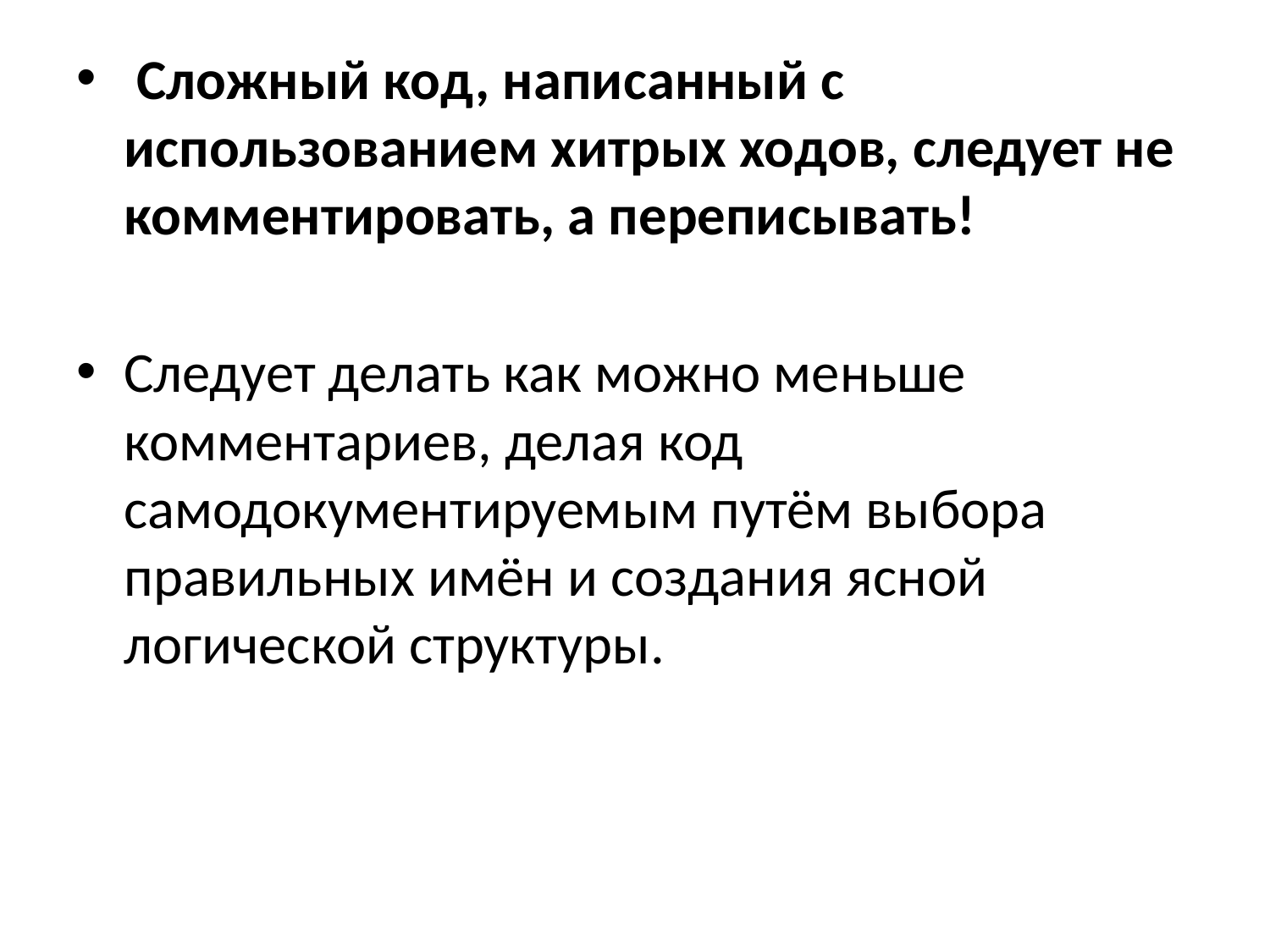

Сложный код, написанный с использованием хитрых ходов, следует не комментировать, а переписывать!

Следует делать как можно меньше комментариев, делая код самодокументируемым путём выбора правильных имён и создания ясной логической структуры.

#